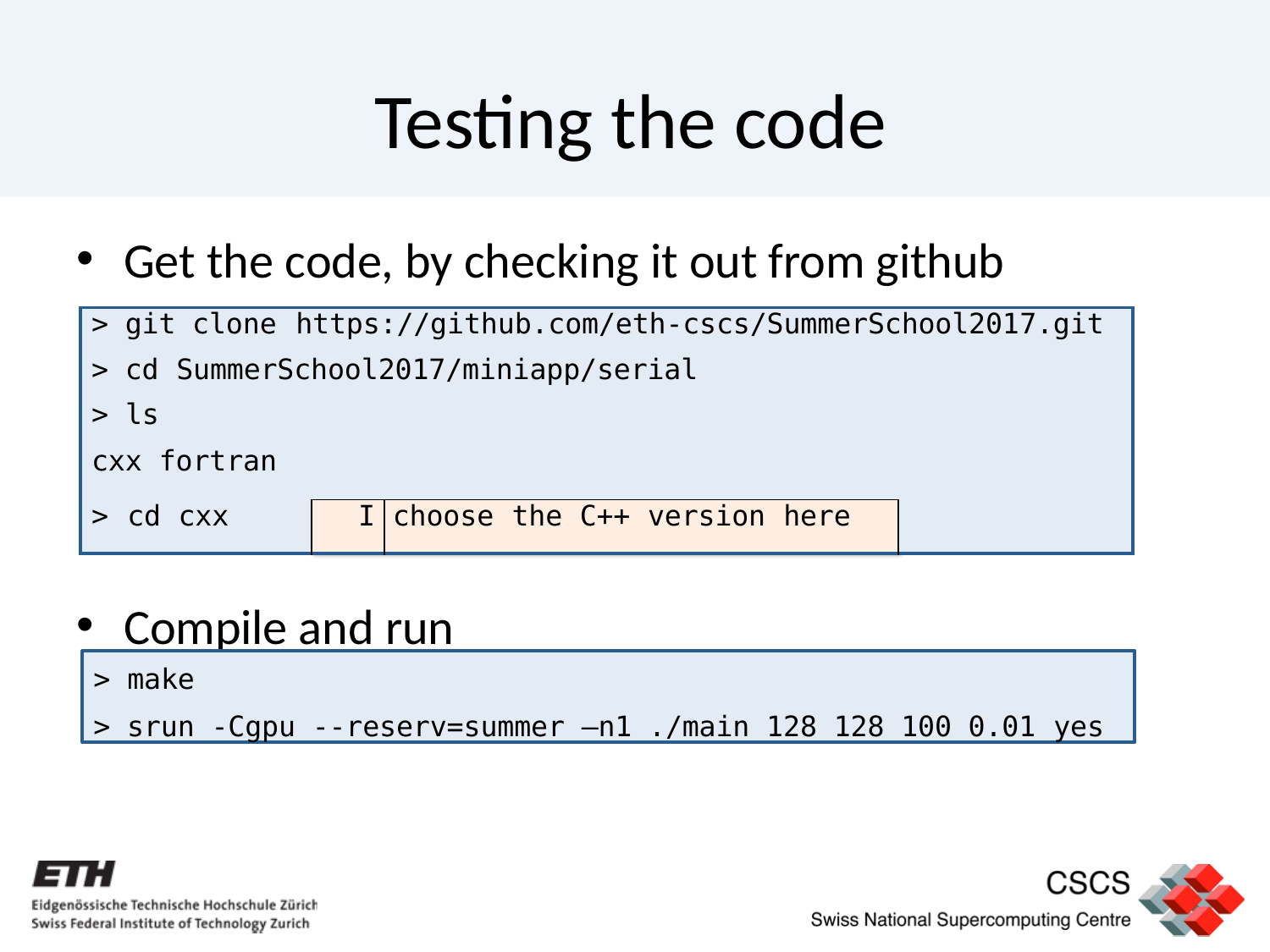

# Testing the code
Get the code, by checking it out from github
| > git clone https://github.com/eth-cscs/SummerSchool2017.git > cd SummerSchool2017/miniapp/serial > ls cxx fortran |  |  |  |  |  |  |  |  |  |
| --- | --- | --- | --- | --- | --- | --- | --- | --- | --- |
| > | cd | cxx | I | choose | the | C++ | version | here |  |

Compile and run
> make
> srun -Cgpu --reserv=summer –n1 ./main 128 128 100 0.01 yes